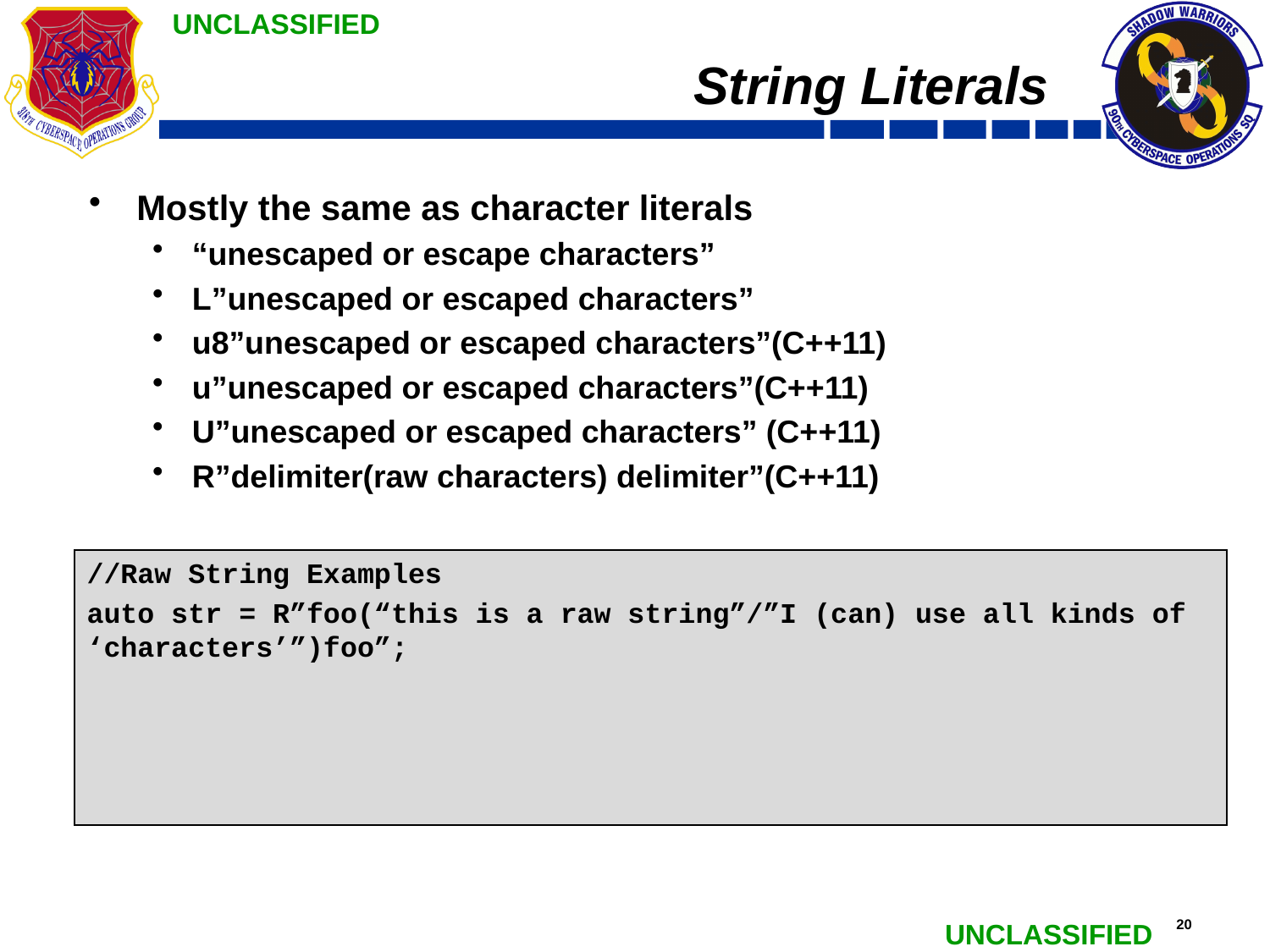

# String Literals
Mostly the same as character literals
“unescaped or escape characters”
L”unescaped or escaped characters”
u8”unescaped or escaped characters”(C++11)
u”unescaped or escaped characters”(C++11)
U”unescaped or escaped characters” (C++11)
R”delimiter(raw characters) delimiter”(C++11)
//Raw String Examples
auto str = R”foo(“this is a raw string”/”I (can) use all kinds of ‘characters’”)foo”;